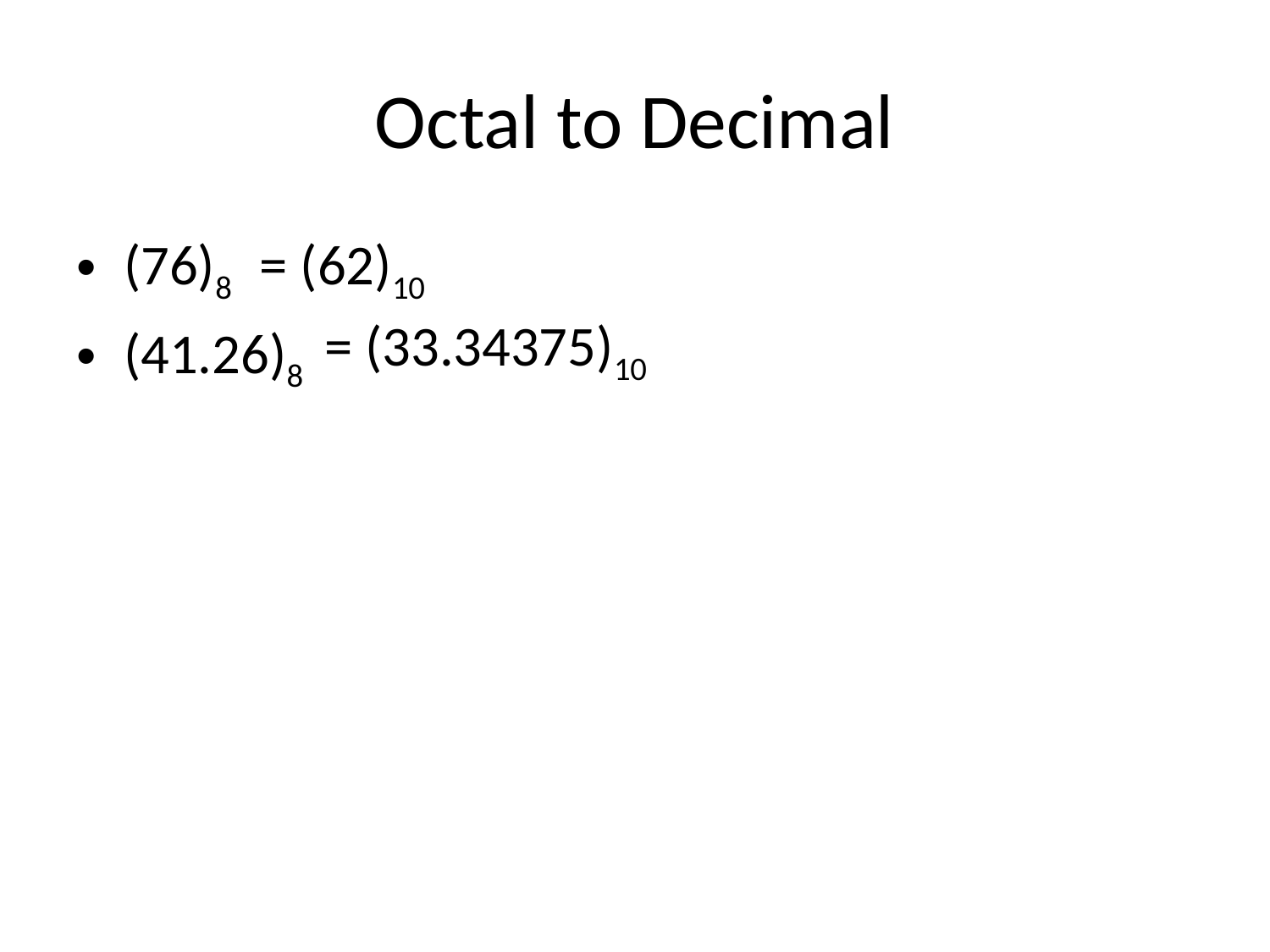

# Octal to Decimal
(76)8
(41.26)8

= (62)10
= (33.34375)10